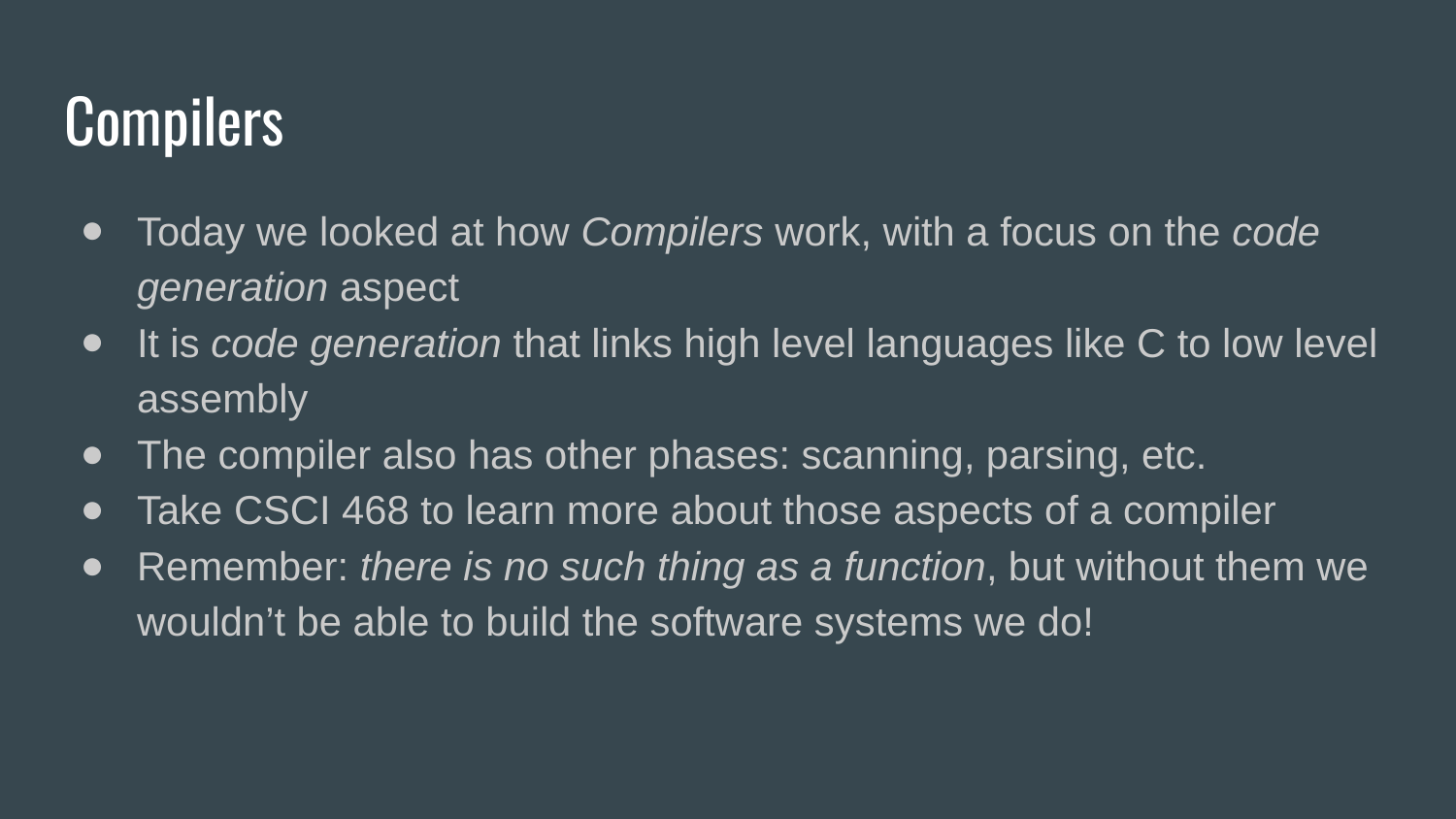

# Compilers
Today we looked at how Compilers work, with a focus on the code generation aspect
It is code generation that links high level languages like C to low level assembly
The compiler also has other phases: scanning, parsing, etc.
Take CSCI 468 to learn more about those aspects of a compiler
Remember: there is no such thing as a function, but without them we wouldn’t be able to build the software systems we do!